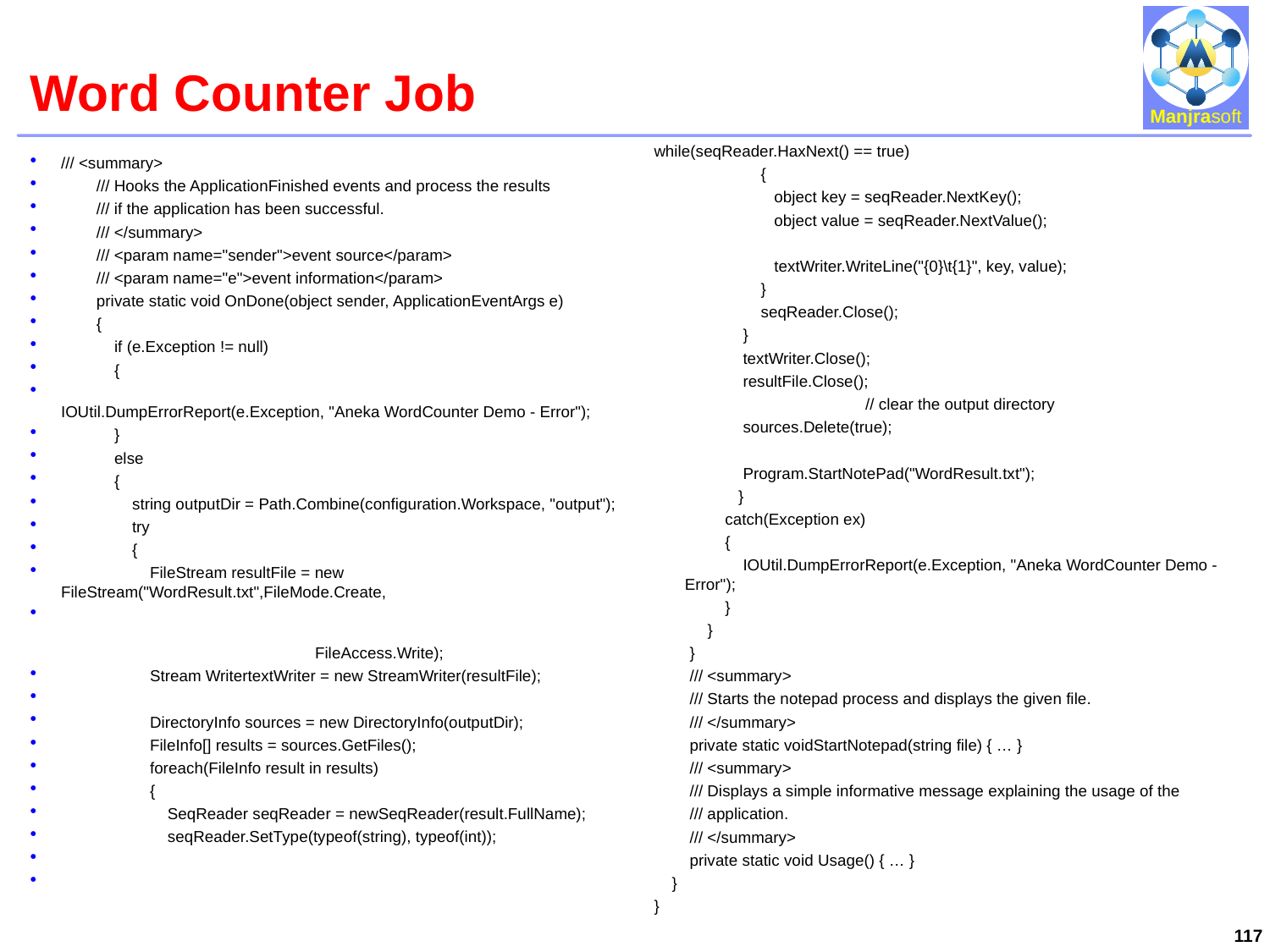

# Word Counter Job
while(seqReader.HaxNext() == true)
                        {
                           object key = seqReader.NextKey();
                           object value = seqReader.NextValue();

                           textWriter.WriteLine("{0}\t{1}", key, value);
                        }
                        seqReader.Close();
                    }
                    textWriter.Close();
                    resultFile.Close();
		            // clear the output directory
                    sources.Delete(true);

                    Program.StartNotePad("WordResult.txt");
	            }
                catch(Exception ex)
                {
                    IOUtil.DumpErrorReport(e.Exception, "Aneka WordCounter Demo - Error");
                }
            }
        }
        /// <summary>
        /// Starts the notepad process and displays the given file.
        /// </summary>
        private static voidStartNotepad(string file) { … }
        /// <summary>
        /// Displays a simple informative message explaining the usage of the
        /// application.
        /// </summary>
        private static void Usage() { … }
    }
}

/// <summary>
        /// Hooks the ApplicationFinished events and process the results
        /// if the application has been successful.
        /// </summary>
        /// <param name="sender">event source</param>
        /// <param name="e">event information</param>
        private static void OnDone(object sender, ApplicationEventArgs e)
        {
            if (e.Exception != null)
            {
			IOUtil.DumpErrorReport(e.Exception, "Aneka WordCounter Demo - Error");
            }
            else
            {
                string outputDir = Path.Combine(configuration.Workspace, "output");
                try
                {
                    FileStream resultFile = new FileStream("WordResult.txt",FileMode.Create,
										FileAccess.Write);
                    Stream WritertextWriter = new StreamWriter(resultFile);

                    DirectoryInfo sources = new DirectoryInfo(outputDir);
                    FileInfo[] results = sources.GetFiles();
                    foreach(FileInfo result in results)
                    {
                        SeqReader seqReader = newSeqReader(result.FullName);
                        seqReader.SetType(typeof(string), typeof(int));

117